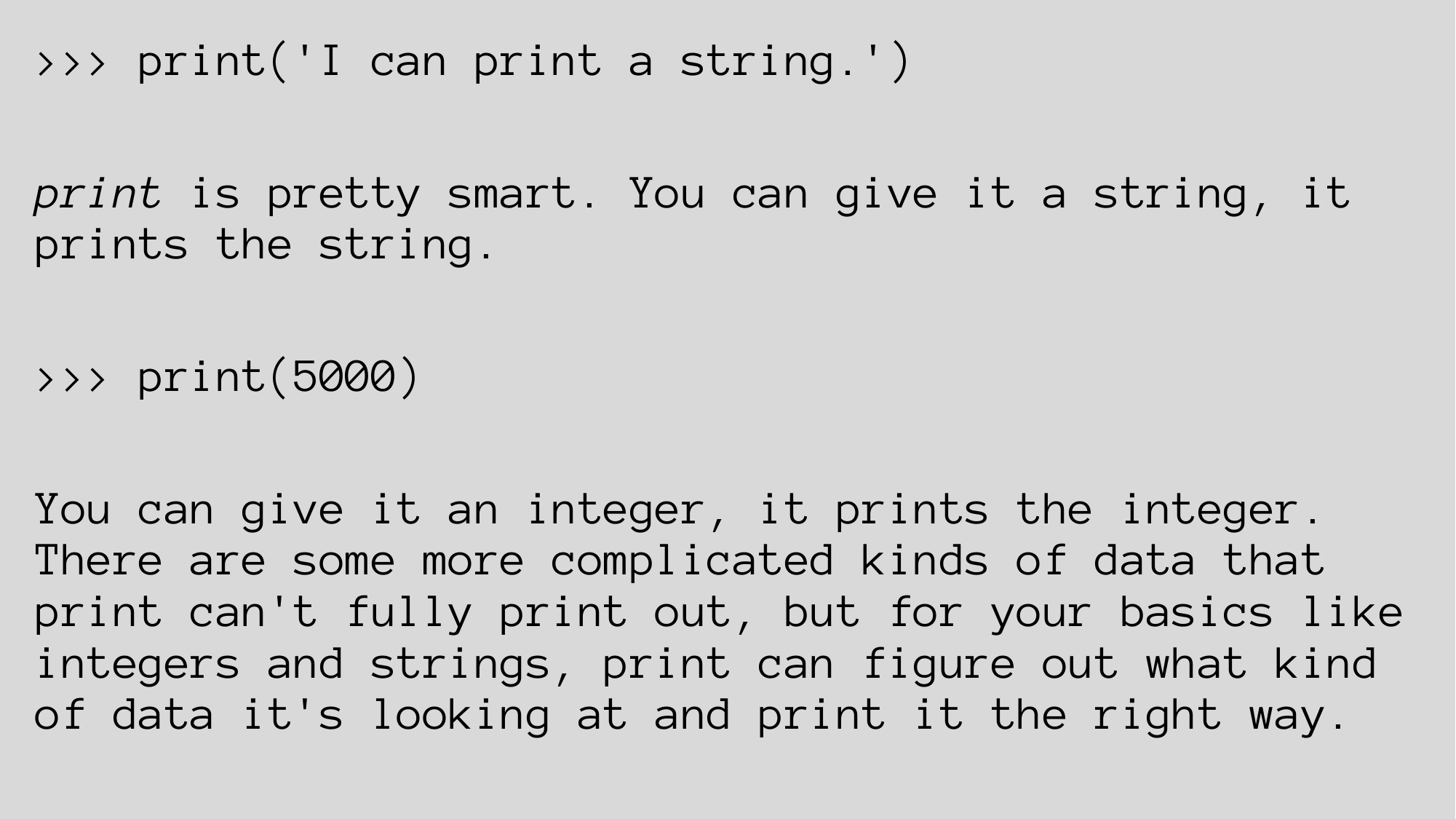

>>> print('I can print a string.')

print is pretty smart. You can give it a string, it prints the string.

>>> print(5000)

You can give it an integer, it prints the integer. There are some more complicated kinds of data that print can't fully print out, but for your basics like integers and strings, print can figure out what kind of data it's looking at and print it the right way.